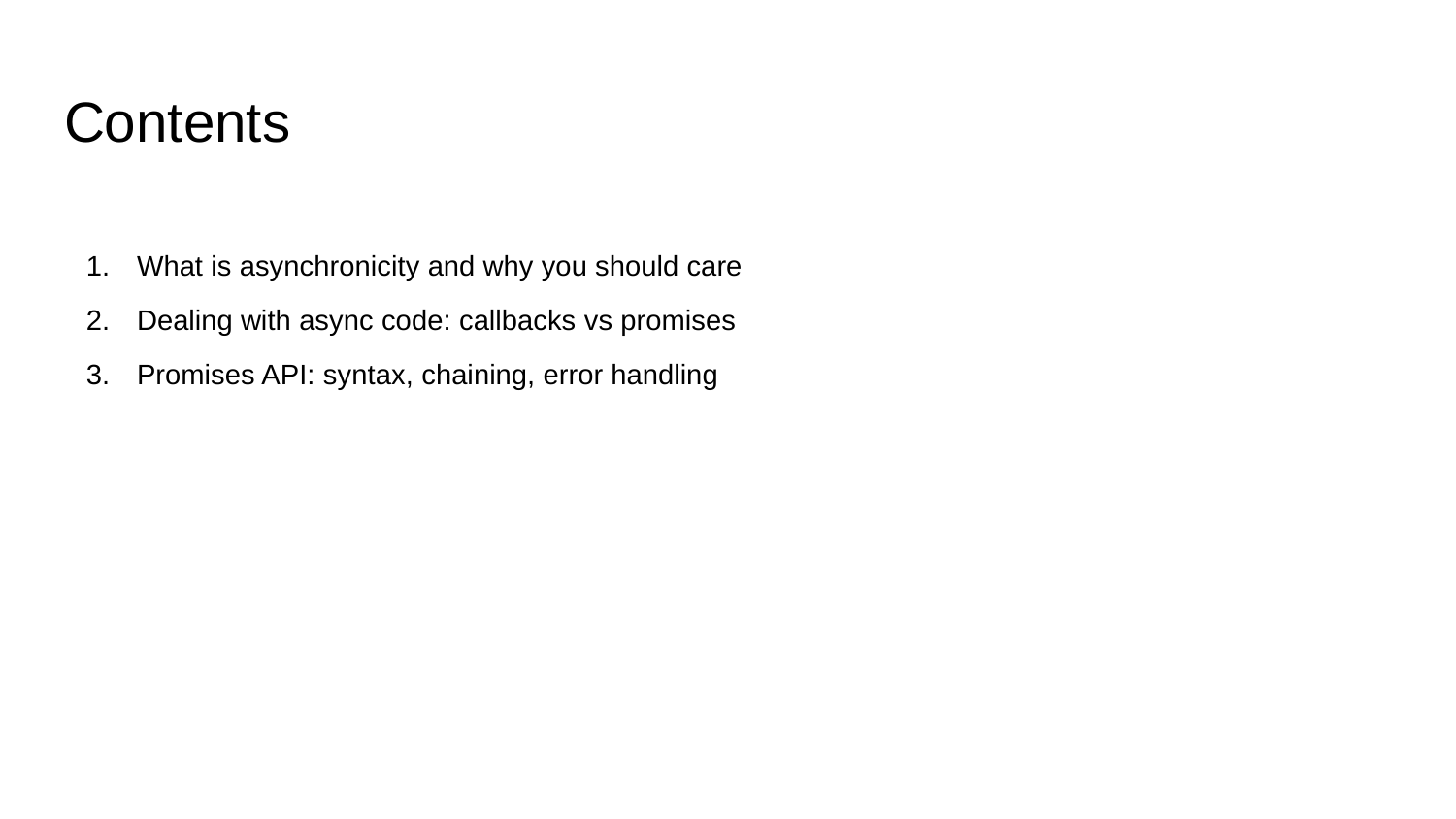

# Contents
What is asynchronicity and why you should care
Dealing with async code: callbacks vs promises
Promises API: syntax, chaining, error handling